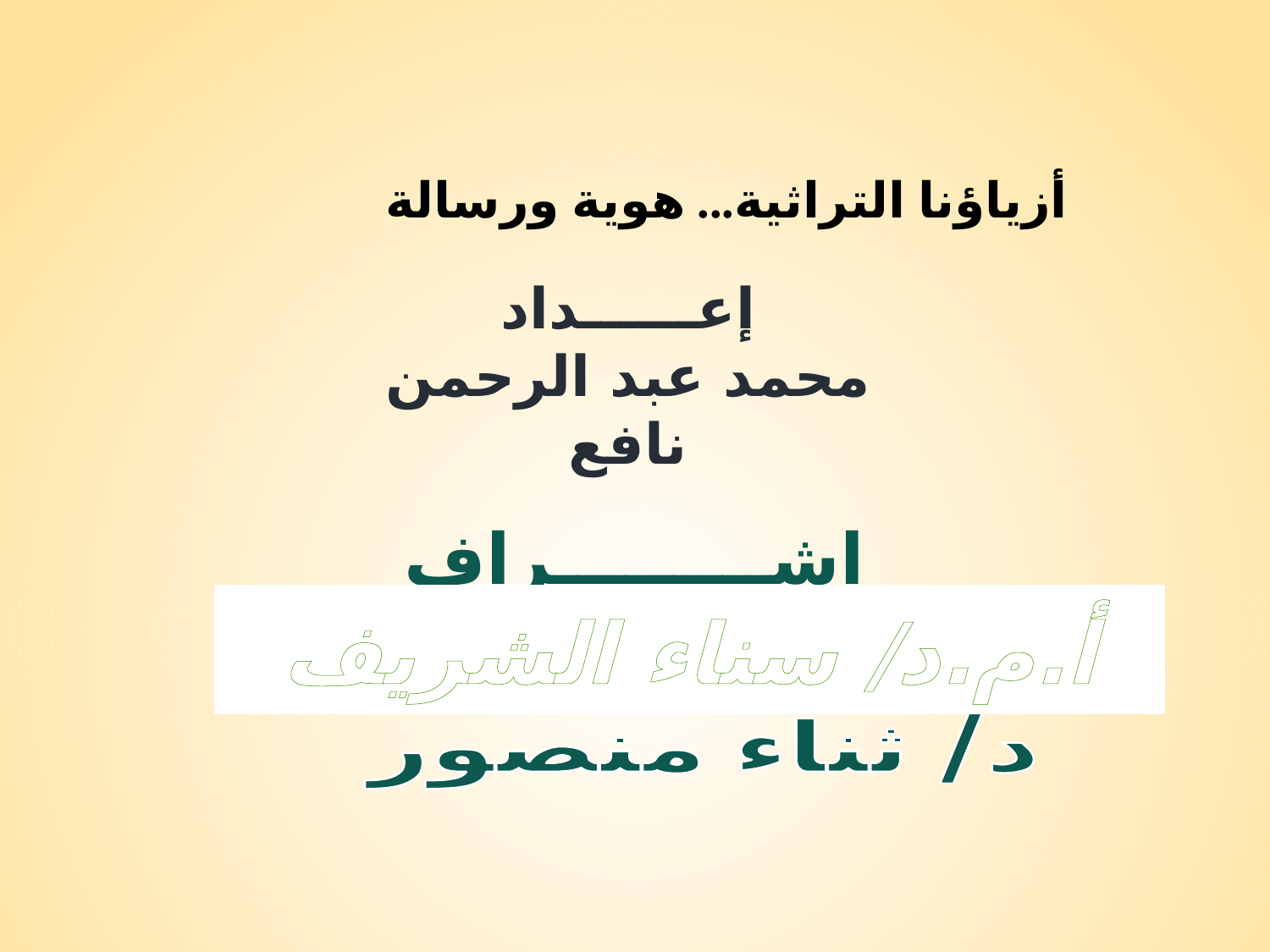

أزياؤنا التراثية... هوية ورسالة

إعــــــداد
محمد عبد الرحمن نافع
إشـــــــــراف

أ.م.د/ سناء الشريف
د/ ثناء منصور